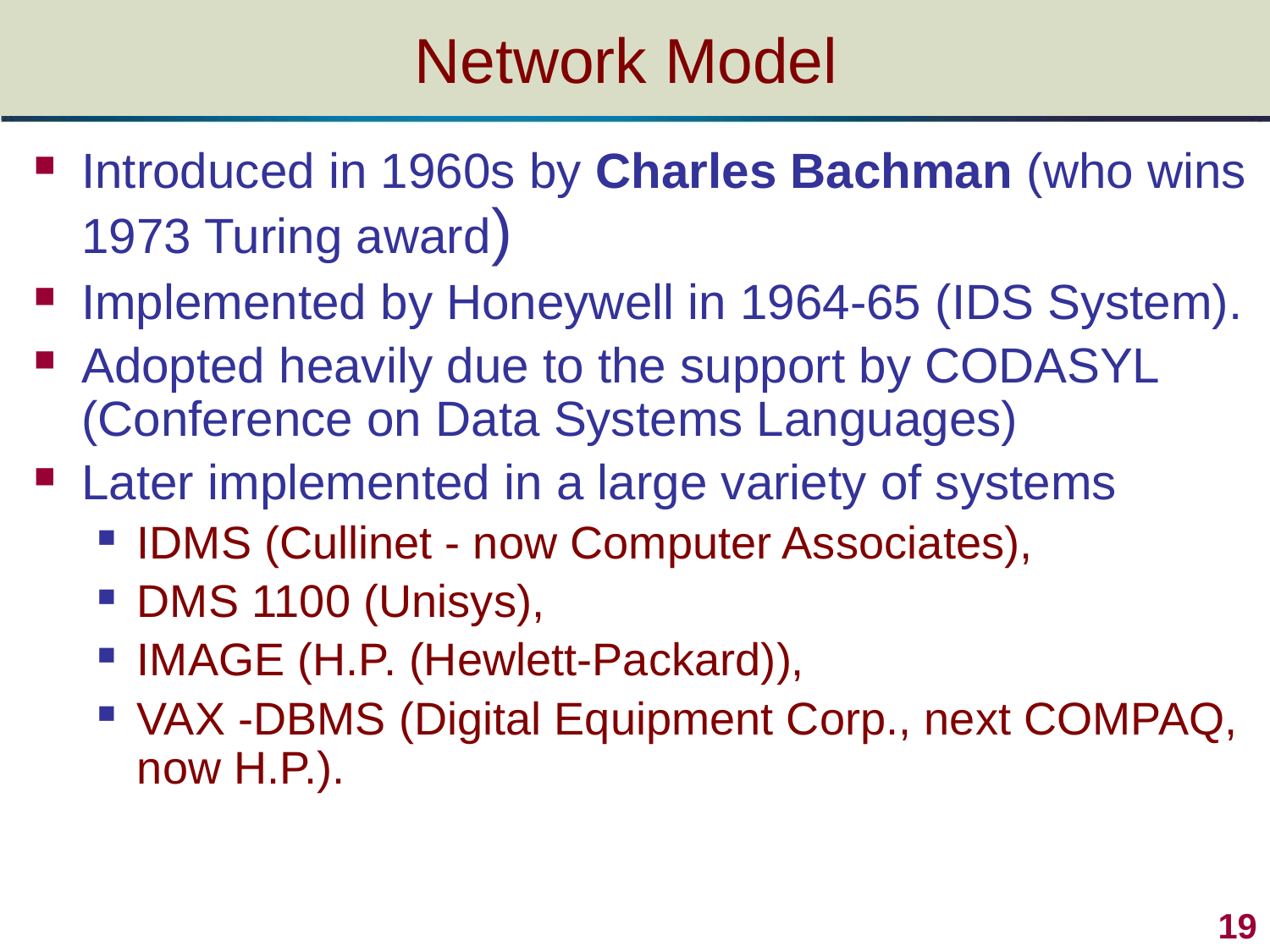

# Network Model
Introduced in 1960s by Charles Bachman (who wins 1973 Turing award)
Implemented by Honeywell in 1964-65 (IDS System).
Adopted heavily due to the support by CODASYL (Conference on Data Systems Languages)
Later implemented in a large variety of systems
IDMS (Cullinet - now Computer Associates),
DMS 1100 (Unisys),
IMAGE (H.P. (Hewlett-Packard)),
VAX -DBMS (Digital Equipment Corp., next COMPAQ, now H.P.).
19